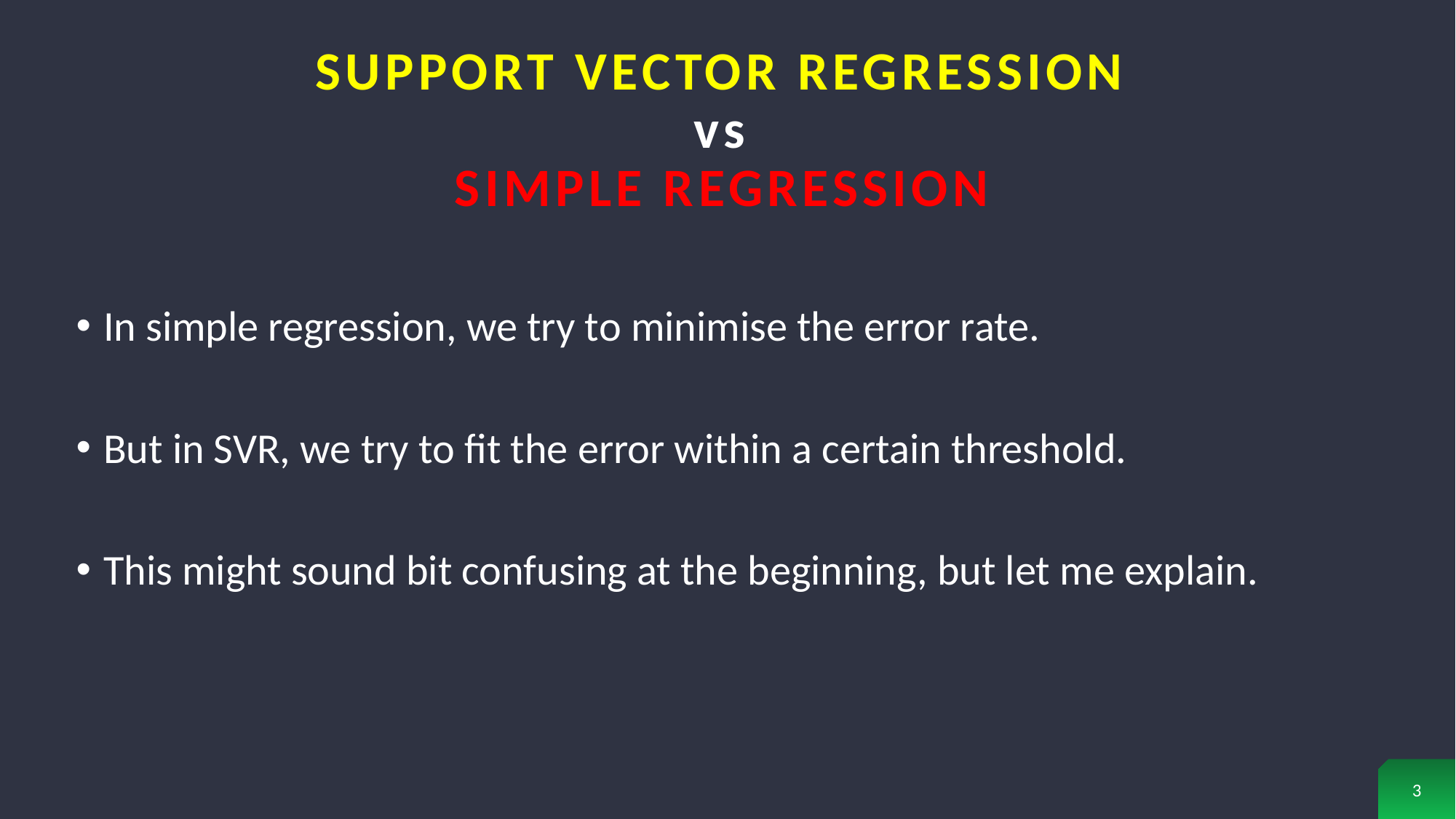

# Support vector Regression vs simple regression
In simple regression, we try to minimise the error rate.

But in SVR, we try to fit the error within a certain threshold.

This might sound bit confusing at the beginning, but let me explain.
3